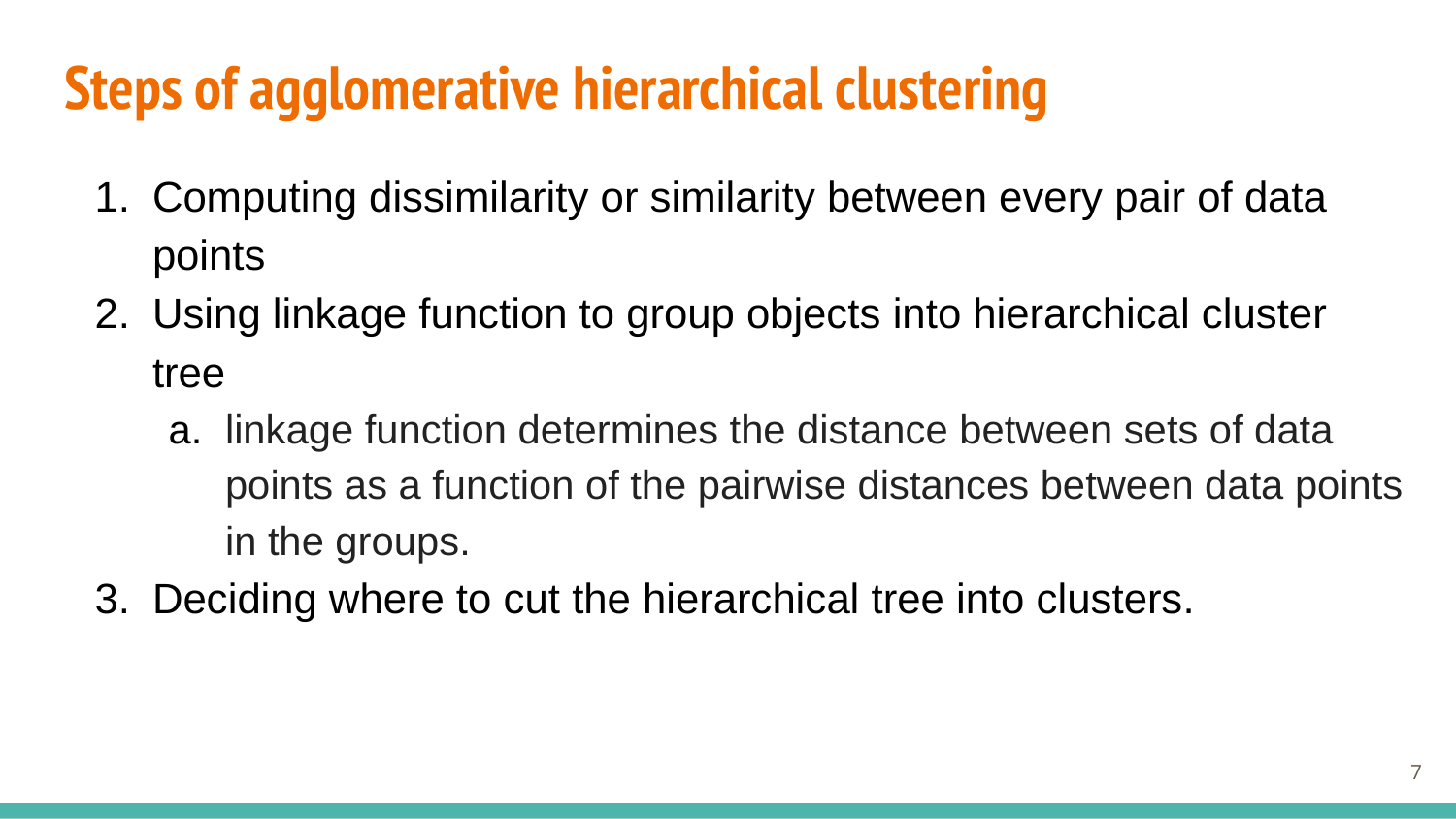

# Steps of agglomerative hierarchical clustering
Computing dissimilarity or similarity between every pair of data points
Using linkage function to group objects into hierarchical cluster tree
linkage function determines the distance between sets of data points as a function of the pairwise distances between data points in the groups.
Deciding where to cut the hierarchical tree into clusters.
7